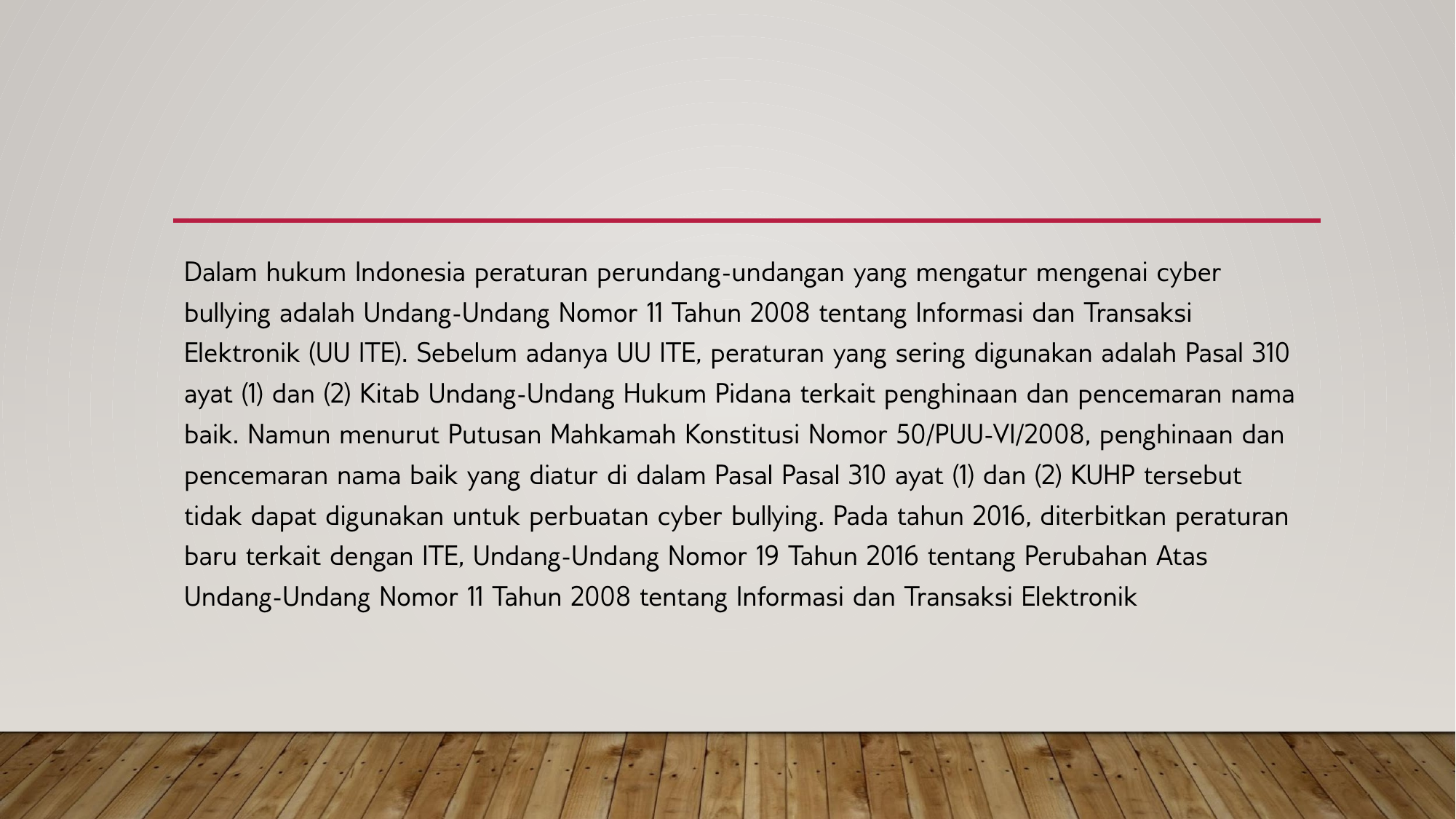

#
Dalam hukum Indonesia peraturan perundang-undangan yang mengatur mengenai cyber bullying adalah Undang-Undang Nomor 11 Tahun 2008 tentang Informasi dan Transaksi Elektronik (UU ITE). Sebelum adanya UU ITE, peraturan yang sering digunakan adalah Pasal 310 ayat (1) dan (2) Kitab Undang-Undang Hukum Pidana terkait penghinaan dan pencemaran nama baik. Namun menurut Putusan Mahkamah Konstitusi Nomor 50/PUU-VI/2008, penghinaan dan pencemaran nama baik yang diatur di dalam Pasal Pasal 310 ayat (1) dan (2) KUHP tersebut tidak dapat digunakan untuk perbuatan cyber bullying. Pada tahun 2016, diterbitkan peraturan baru terkait dengan ITE, Undang-Undang Nomor 19 Tahun 2016 tentang Perubahan Atas Undang-Undang Nomor 11 Tahun 2008 tentang Informasi dan Transaksi Elektronik